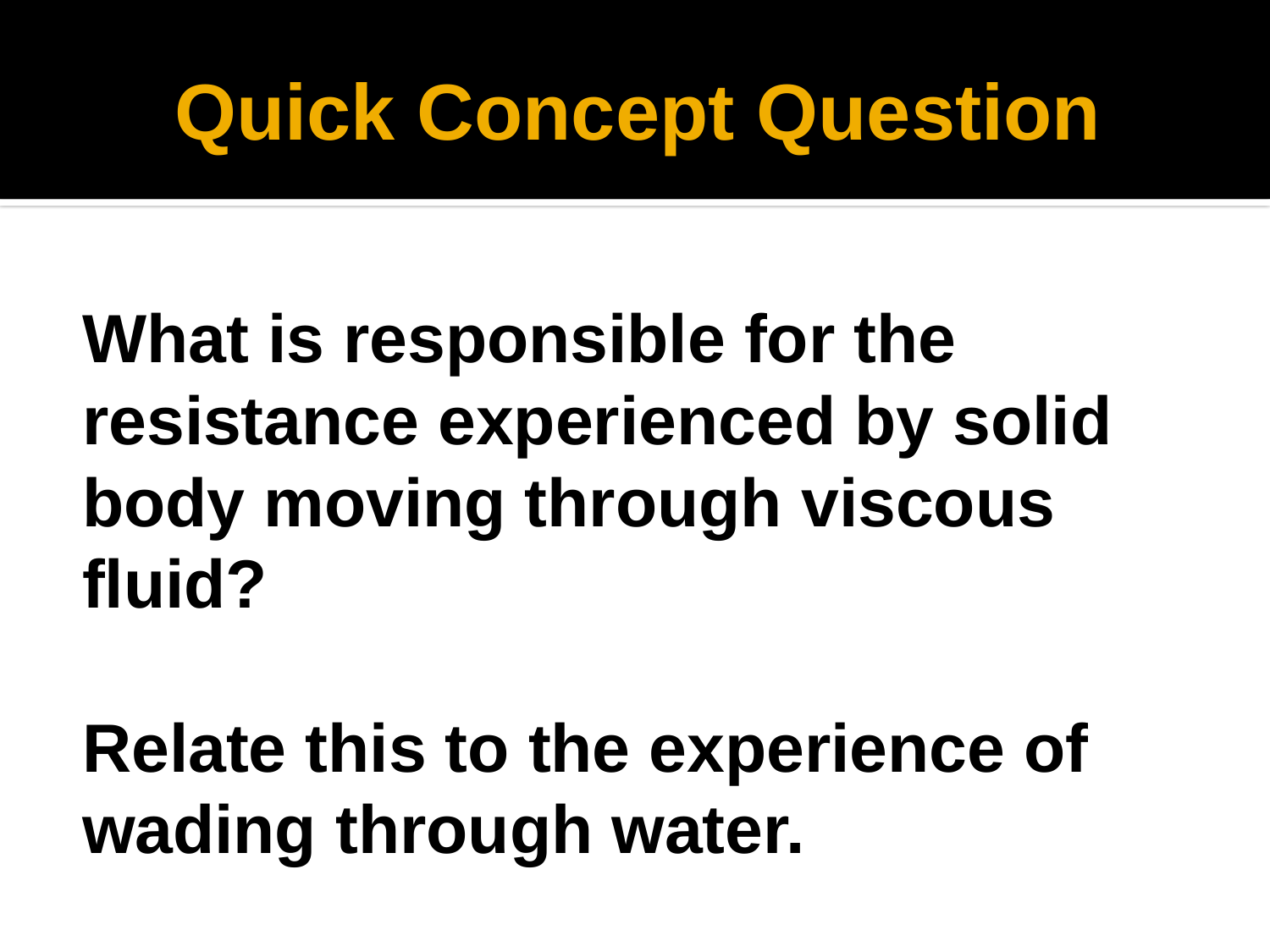

Quick Concept Question
# What is responsible for the resistance experienced by solid body moving through viscous fluid? Relate this to the experience of wading through water.